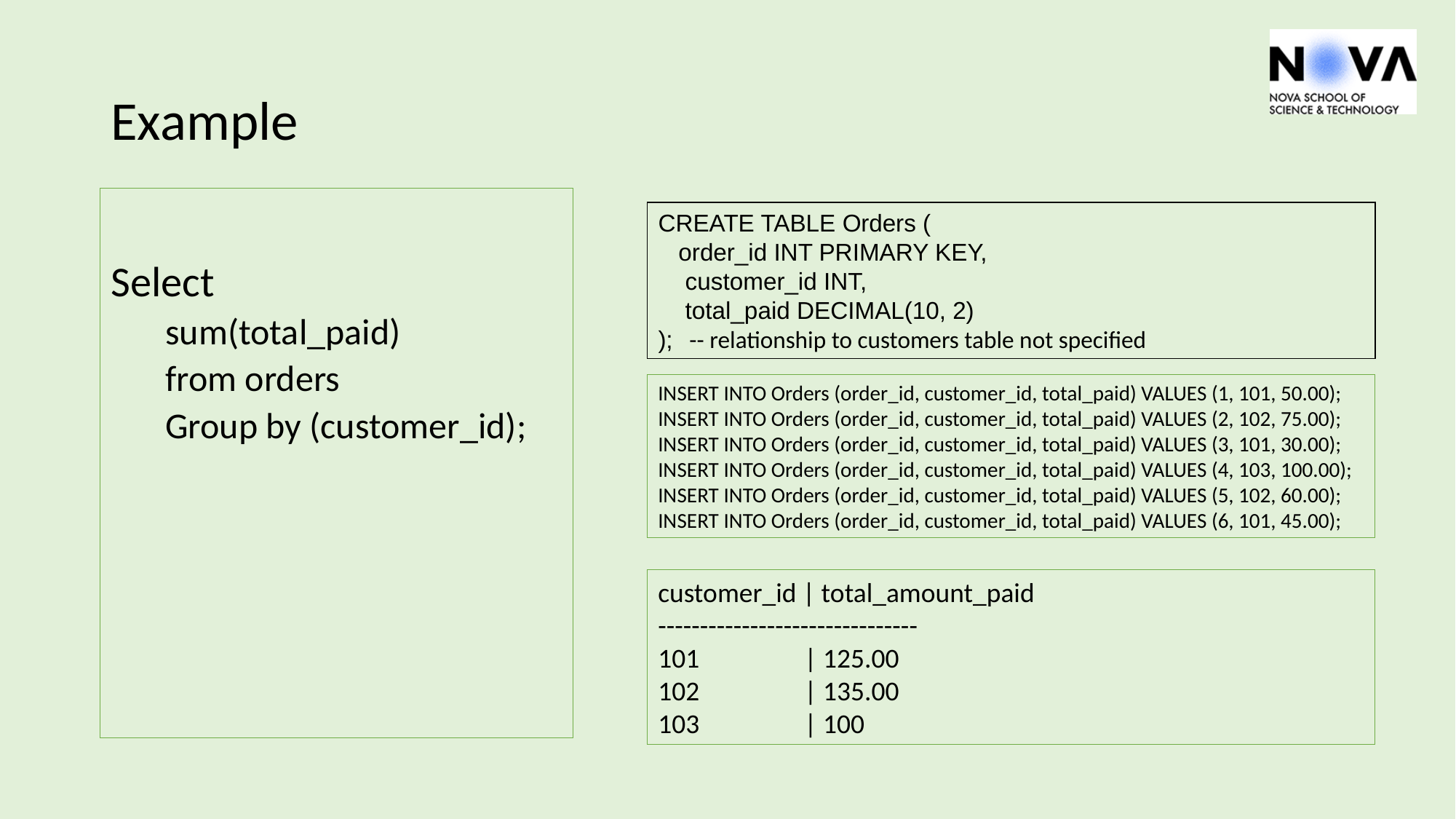

# Example

Select
sum(total_paid)
from orders
Group by (customer_id);
CREATE TABLE Orders (
   order_id INT PRIMARY KEY,
    customer_id INT,
    total_paid DECIMAL(10, 2)
);   -- relationship to customers table not specified
INSERT INTO Orders (order_id, customer_id, total_paid) VALUES (1, 101, 50.00);
INSERT INTO Orders (order_id, customer_id, total_paid) VALUES (2, 102, 75.00);
INSERT INTO Orders (order_id, customer_id, total_paid) VALUES (3, 101, 30.00);
INSERT INTO Orders (order_id, customer_id, total_paid) VALUES (4, 103, 100.00);
INSERT INTO Orders (order_id, customer_id, total_paid) VALUES (5, 102, 60.00);
INSERT INTO Orders (order_id, customer_id, total_paid) VALUES (6, 101, 45.00);
customer_id | total_amount_paid
-------------------------------
101                 | 125.00
102                 | 135.00
103                 | 100